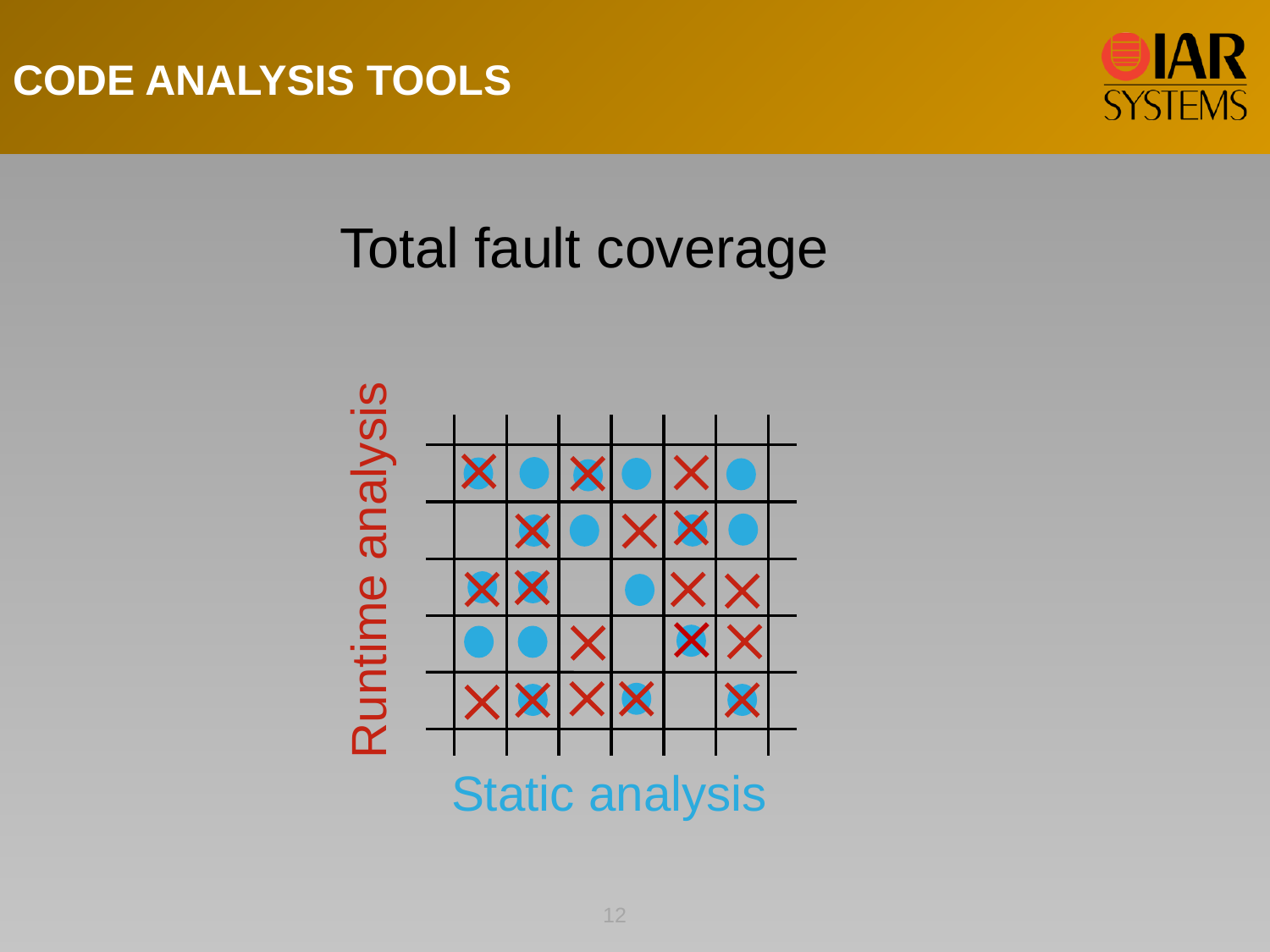

CODE ANALYSIS TOOLS
Total fault coverage
×
×
×
×
×
×
×
×
×
×
×
×
×
×
×
×

Runtime analysis
×
×

Static analysis
12